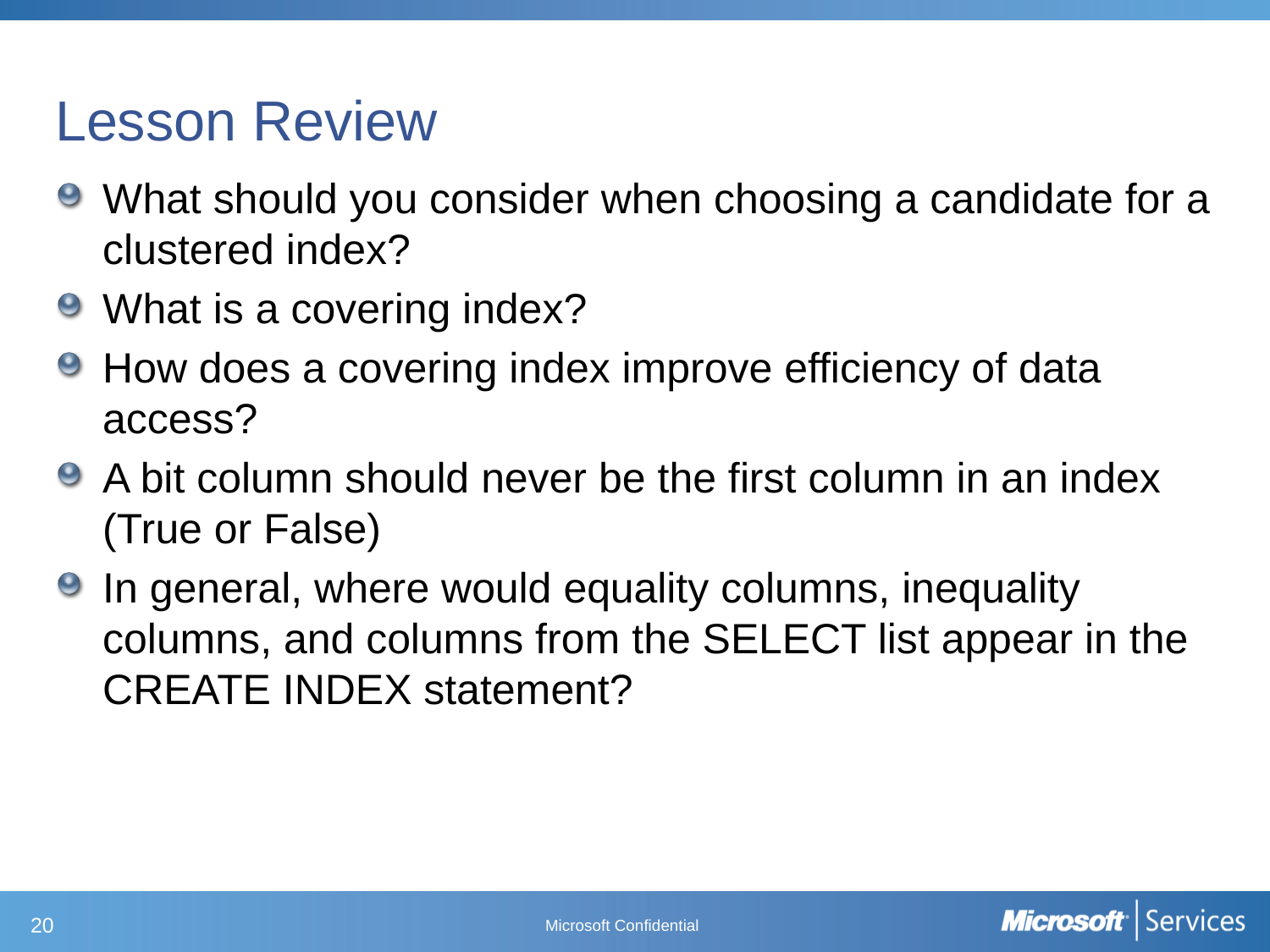

# Lesson Review
What should you consider when choosing a candidate for a clustered index?
What is a covering index?
How does a covering index improve efficiency of data access?
A bit column should never be the first column in an index (True or False)
In general, where would equality columns, inequality columns, and columns from the SELECT list appear in the CREATE INDEX statement?

Microsoft Confidential
20